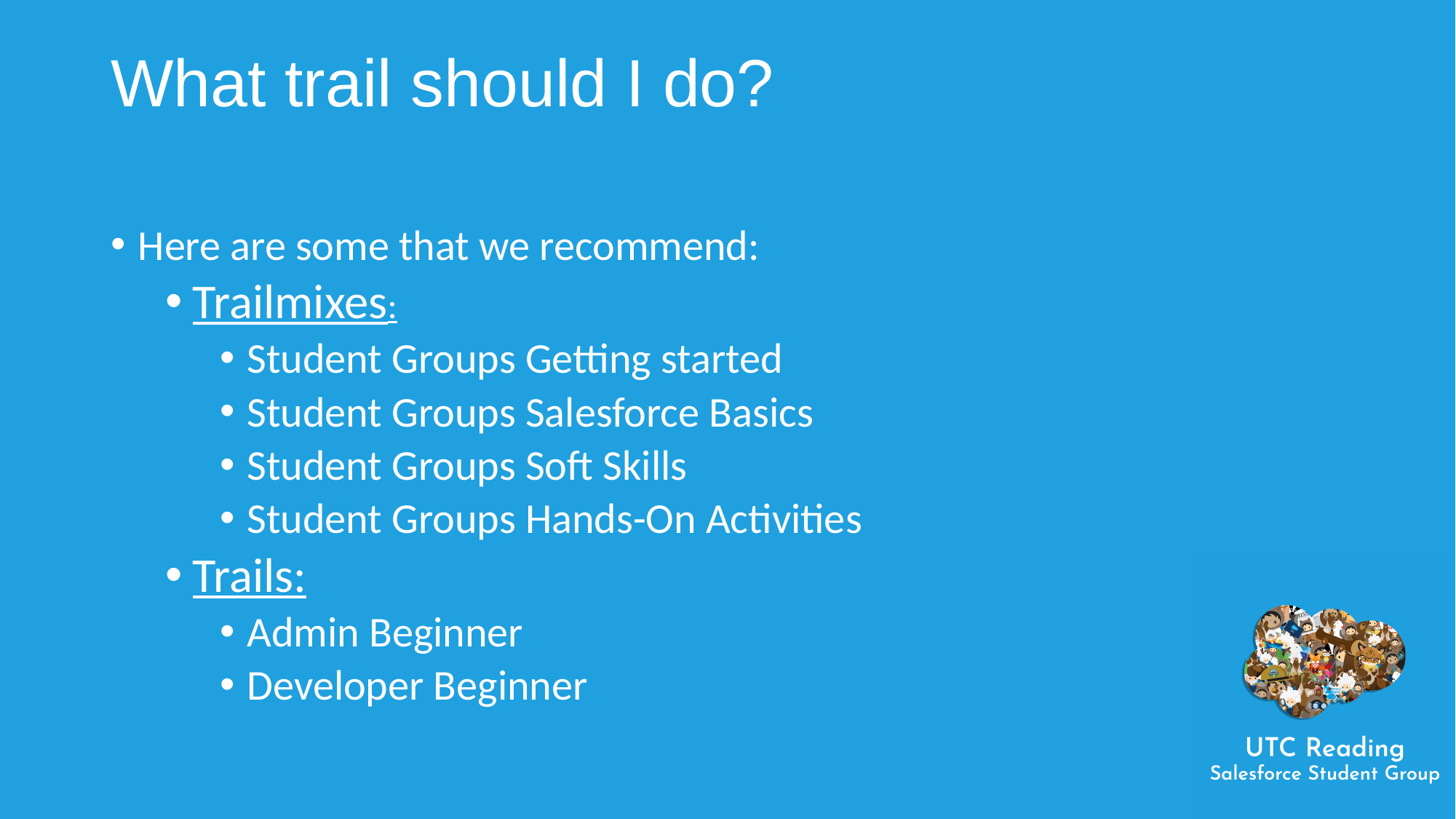

# What trail should I do?
Here are some that we recommend:
Trailmixes:
Student Groups Getting started
Student Groups Salesforce Basics
Student Groups Soft Skills
Student Groups Hands-On Activities
Trails:
Admin Beginner
Developer Beginner